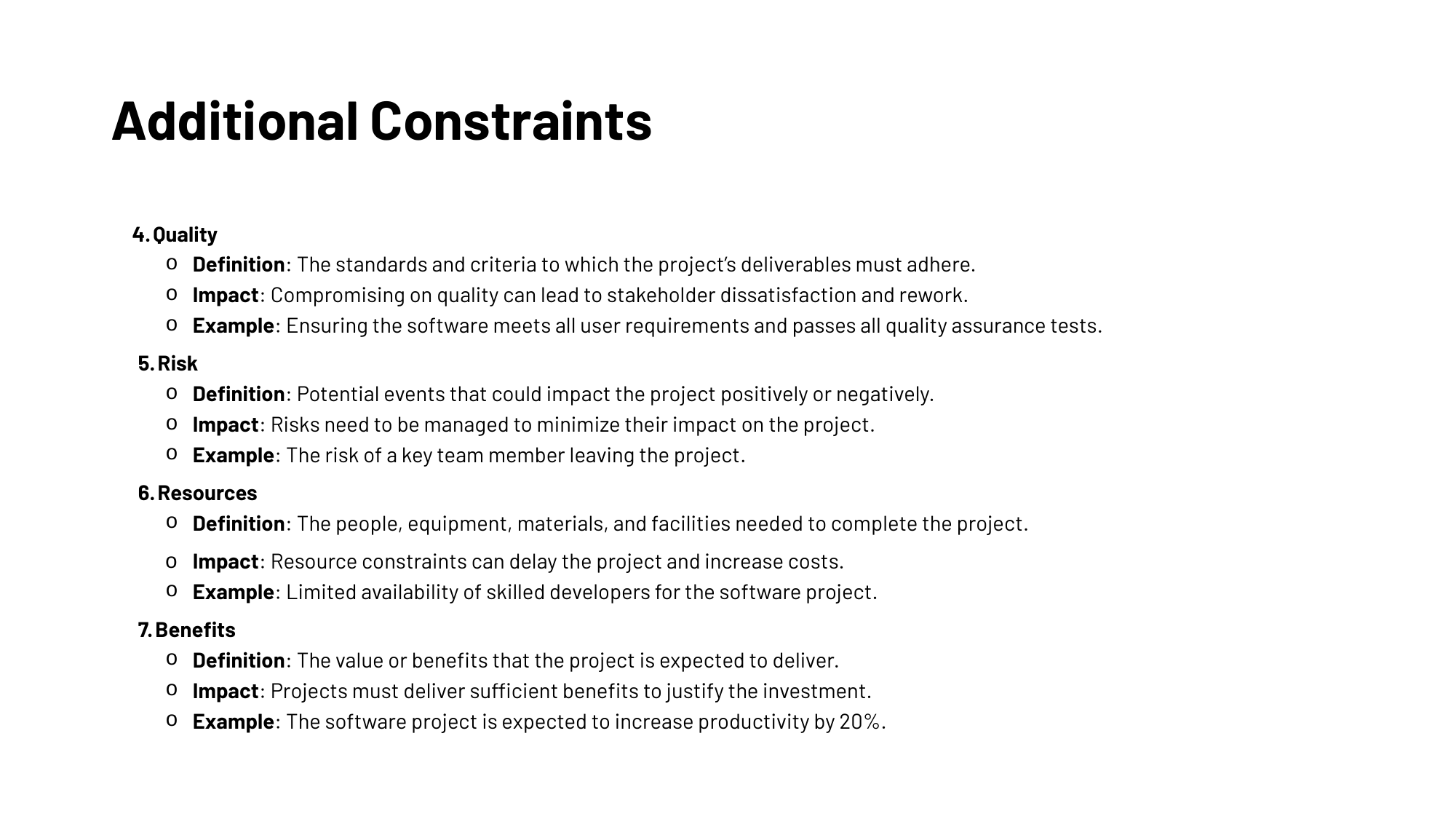

# Additional Constraints
 4. Quality
Definition: The standards and criteria to which the project’s deliverables must adhere.
Impact: Compromising on quality can lead to stakeholder dissatisfaction and rework.
Example: Ensuring the software meets all user requirements and passes all quality assurance tests.
5. Risk
Definition: Potential events that could impact the project positively or negatively.
Impact: Risks need to be managed to minimize their impact on the project.
Example: The risk of a key team member leaving the project.
6. Resources
Definition: The people, equipment, materials, and facilities needed to complete the project.
Impact: Resource constraints can delay the project and increase costs.
Example: Limited availability of skilled developers for the software project.
7. Benefits
Definition: The value or benefits that the project is expected to deliver.
Impact: Projects must deliver sufficient benefits to justify the investment.
Example: The software project is expected to increase productivity by 20%.